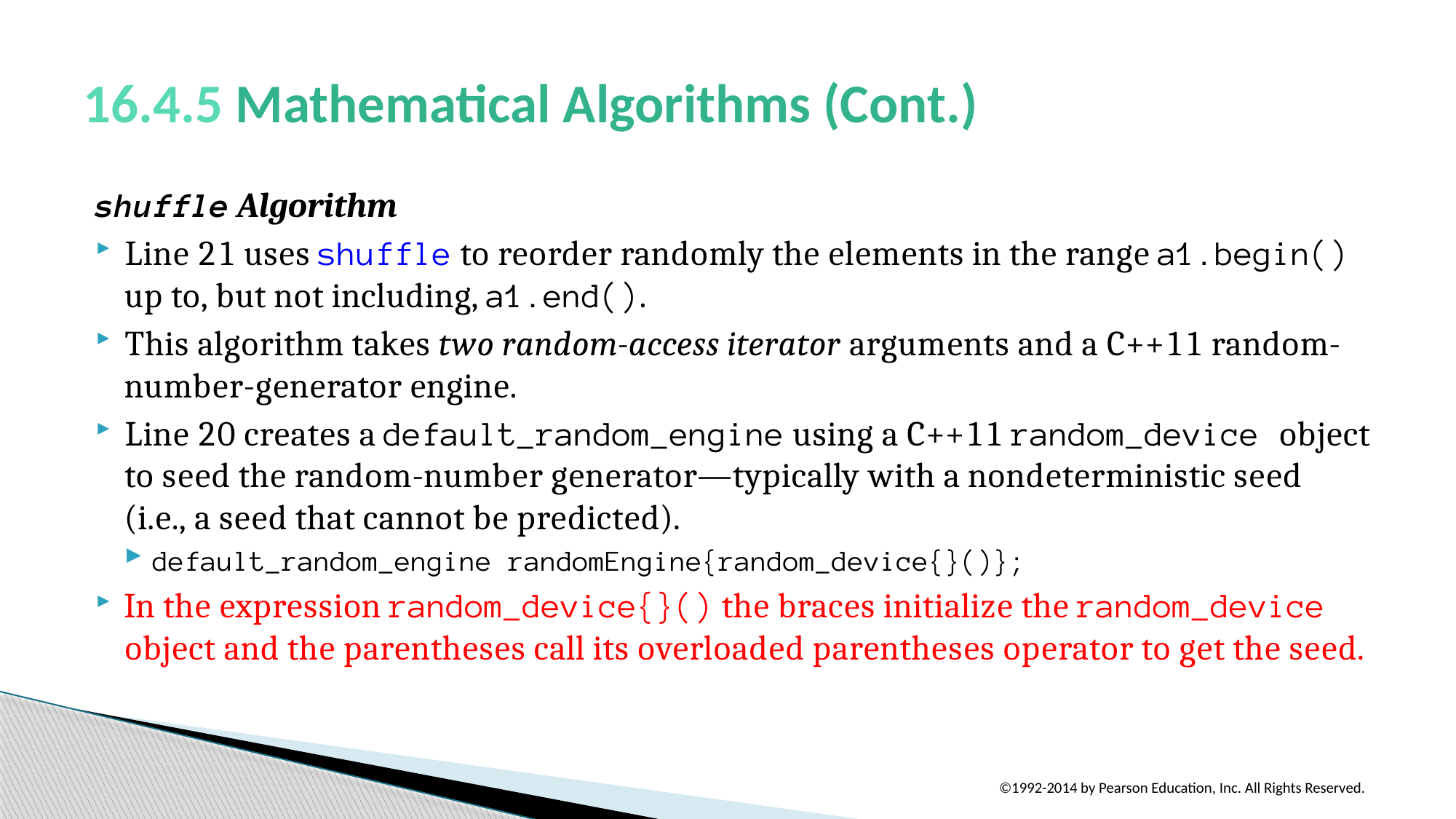

# 16.4.5 Mathematical Algorithms (Cont.)
shuffle Algorithm
Line 21 uses shuffle to reorder randomly the elements in the range a1.begin() up to, but not including, a1.end().
This algorithm takes two random-access iterator arguments and a C++11 random-number-generator engine.
Line 20 creates a default_random_engine using a C++11 random_device object to seed the random-number generator—typically with a nondeterministic seed (i.e., a seed that cannot be predicted).
default_random_engine randomEngine{random_device{}()};
In the expression random_device{}() the braces initialize the random_device object and the parentheses call its overloaded parentheses operator to get the seed.
©1992-2014 by Pearson Education, Inc. All Rights Reserved.